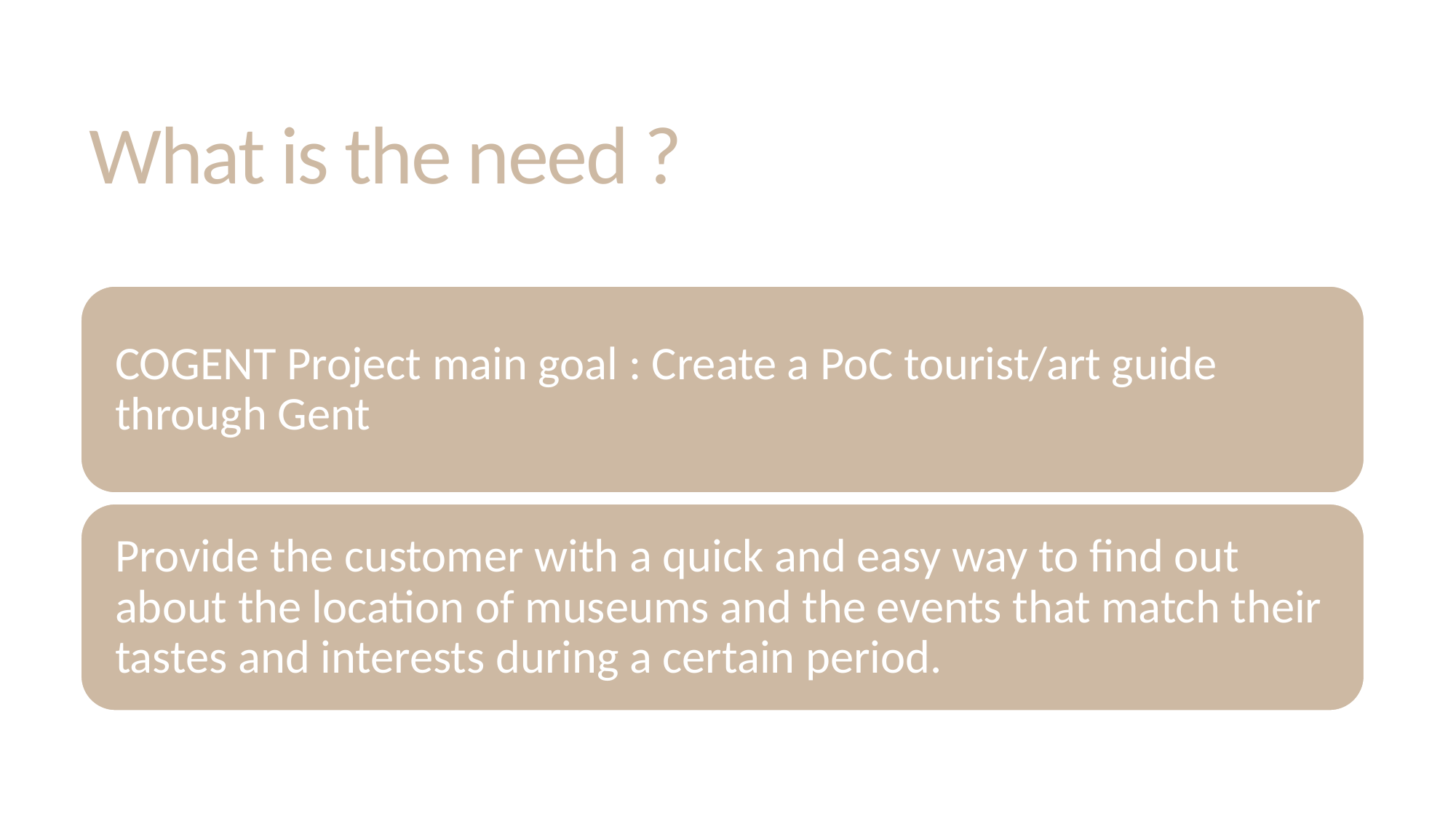

# What is the need ?
COGENT Project main goal : Create a PoC tourist/art guide through Gent
Provide the customer with a quick and easy way to find out about the location of museums and the events that match their tastes and interests during a certain period.